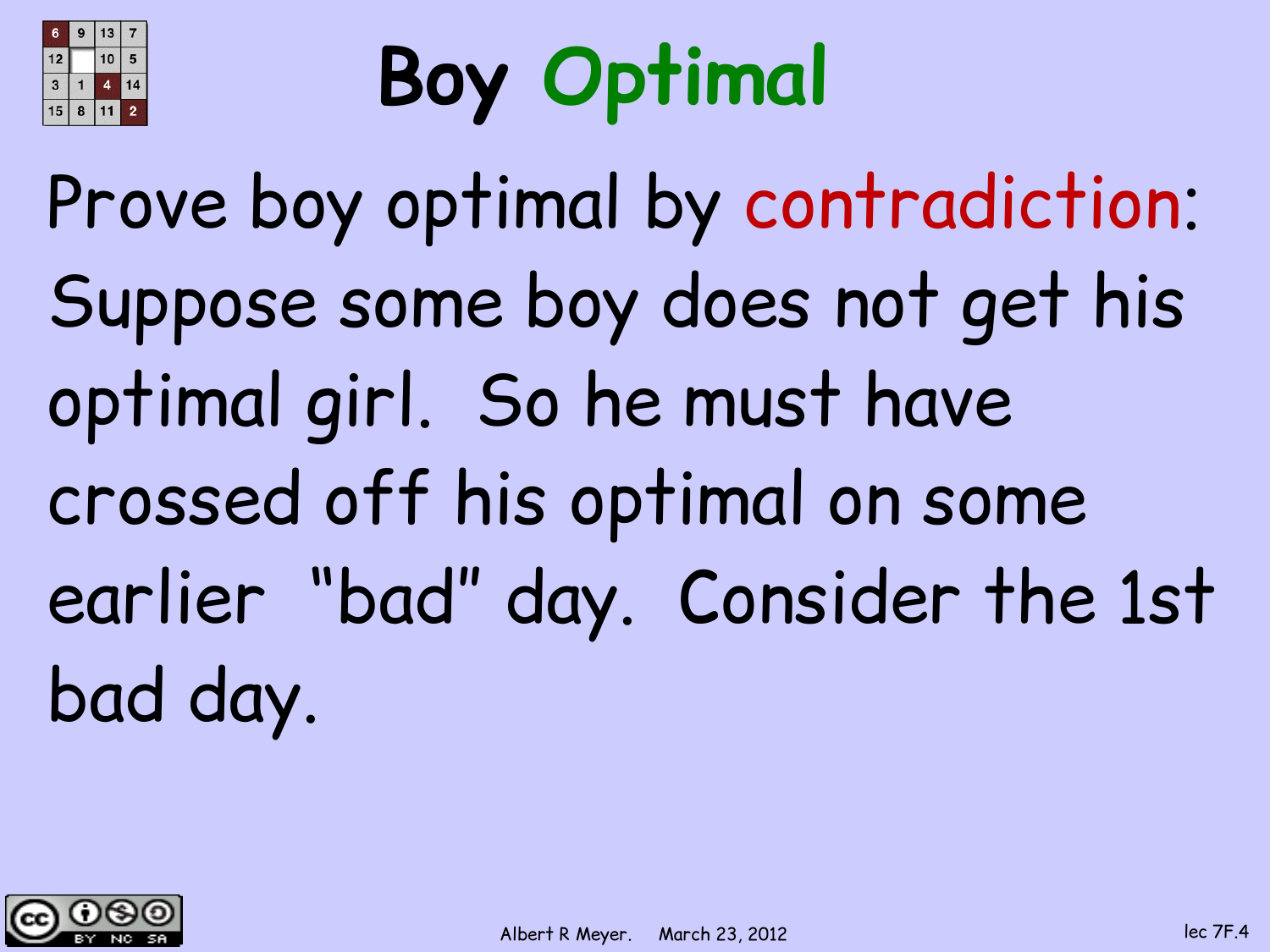

# Boy Optimal
Prove boy optimal by contradiction:
Suppose some boy does not get his
optimal girl.  So he must have
crossed off his optimal on some
earlier  “bad” day.  Consider the 1st
bad day.
lec 7F.4